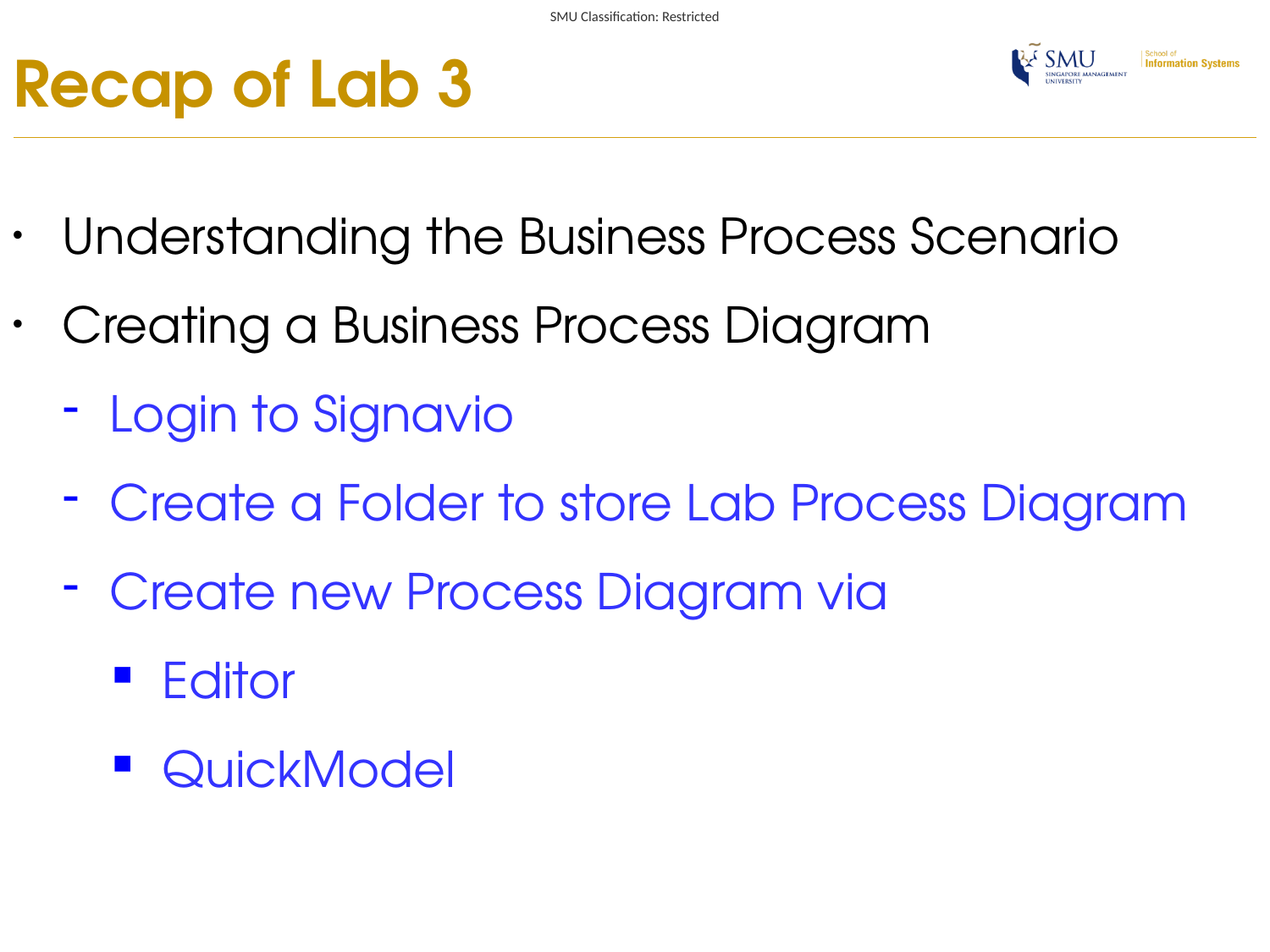

# Recap of Lab 3
Understanding the Business Process Scenario
Creating a Business Process Diagram
Login to Signavio
Create a Folder to store Lab Process Diagram
Create new Process Diagram via
Editor
QuickModel